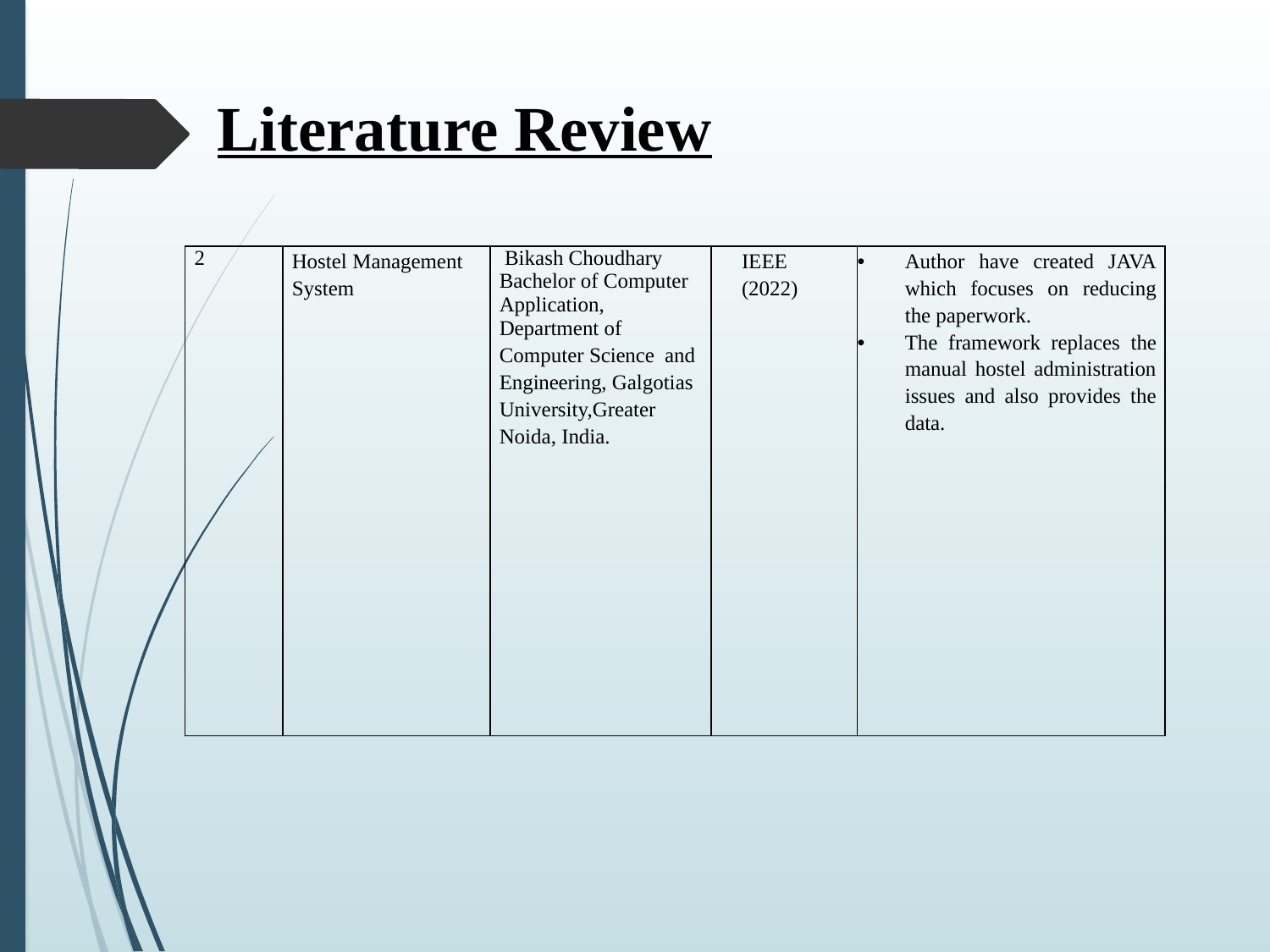

Literature Review
| 2 | Hostel Management System | Bikash Choudhary Bachelor of Computer Application, Department of Computer Science and Engineering, Galgotias University,Greater Noida, India. | IEEE (2022) | Author have created JAVA which focuses on reducing the paperwork. The framework replaces the manual hostel administration issues and also provides the data. |
| --- | --- | --- | --- | --- |